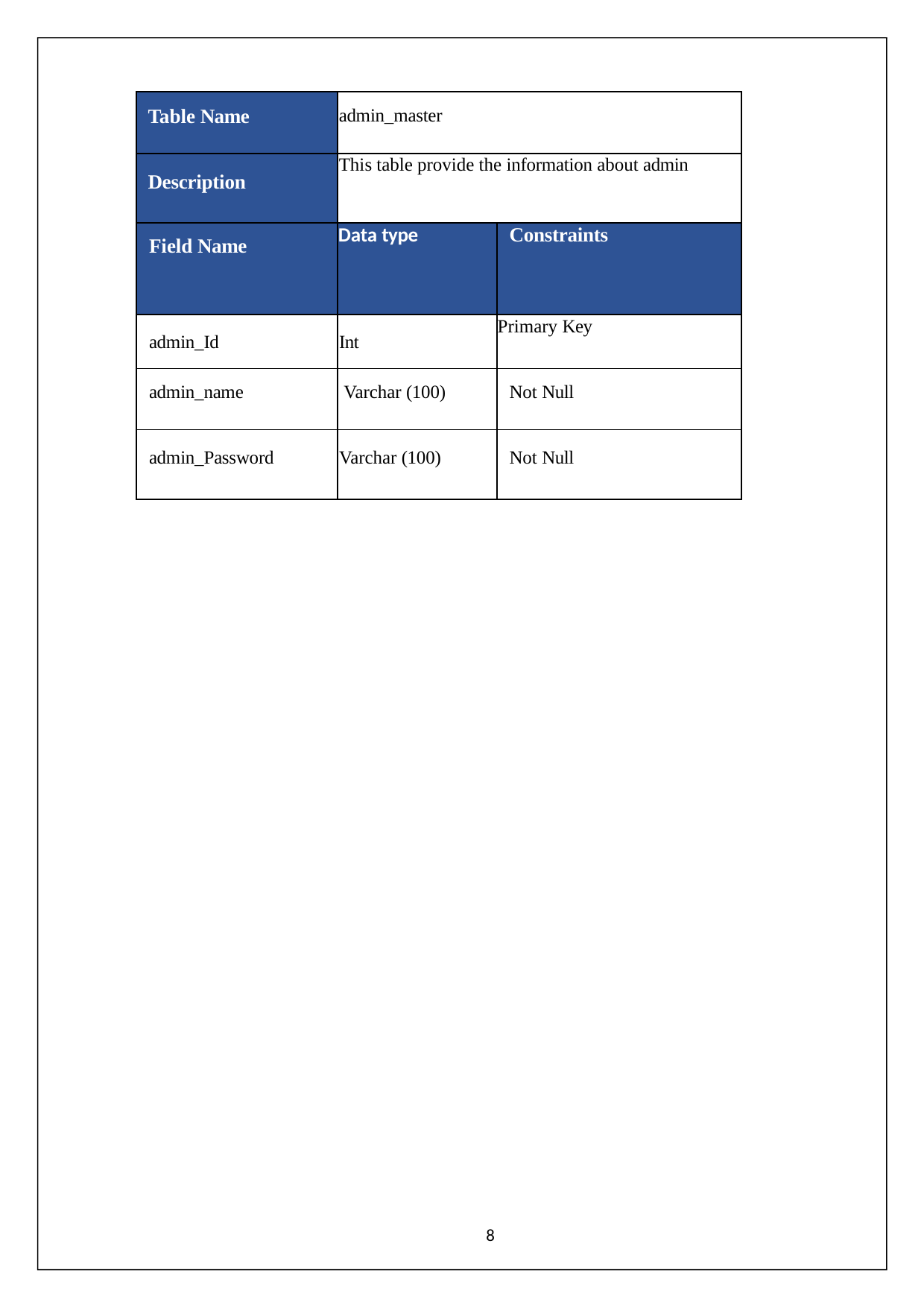

| Table Name | admin\_master |  |
| --- | --- | --- |
| Description | This table provide the information about admin |  |
| Field Name | Data type | Constraints |
| admin\_Id | Int | Primary Key |
| admin\_name | Varchar (100) | Not Null |
| admin\_Password | Varchar (100) | Not Null |
8